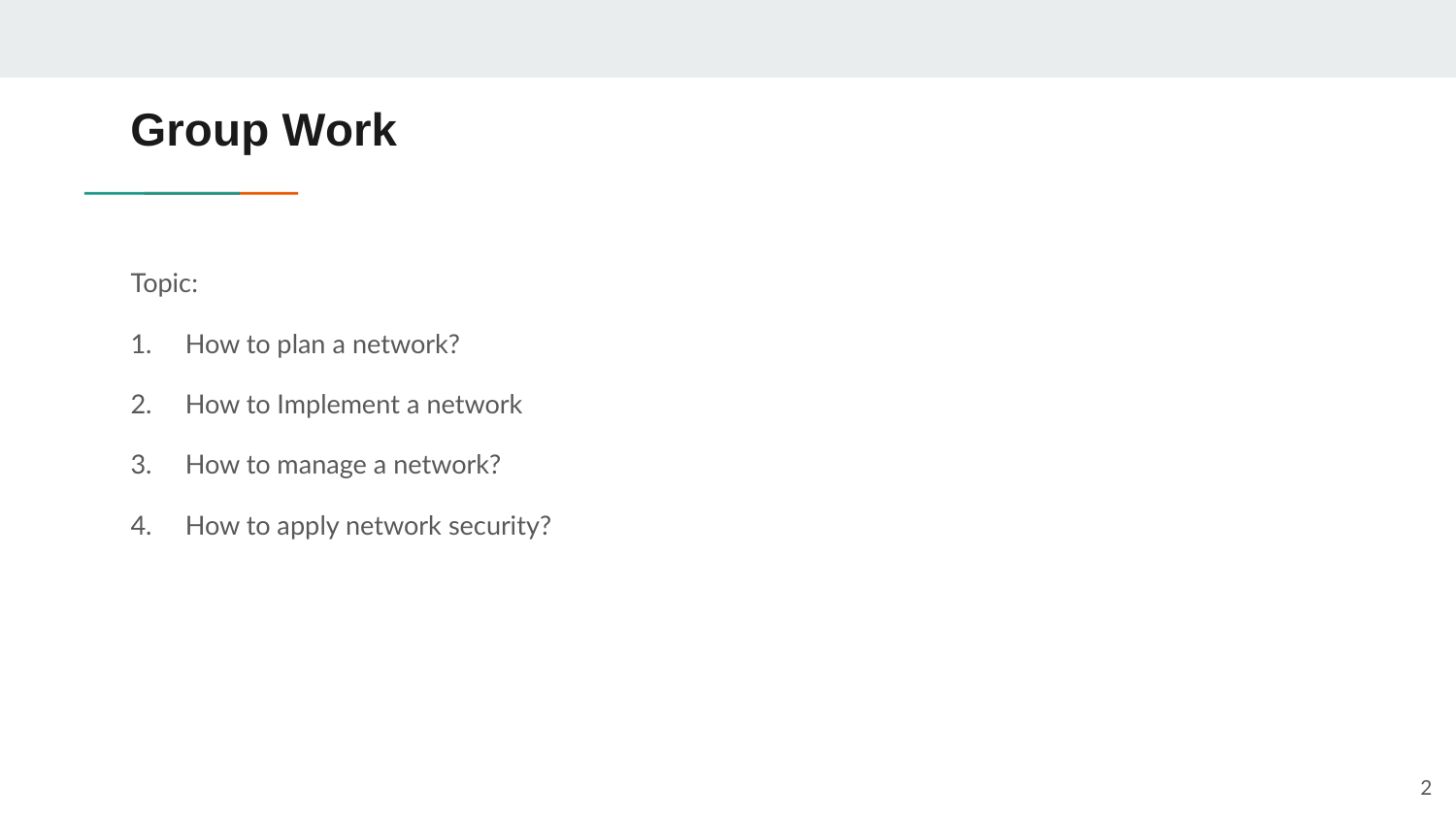

# Group Work
Topic:
How to plan a network?
How to Implement a network
How to manage a network?
How to apply network security?
2